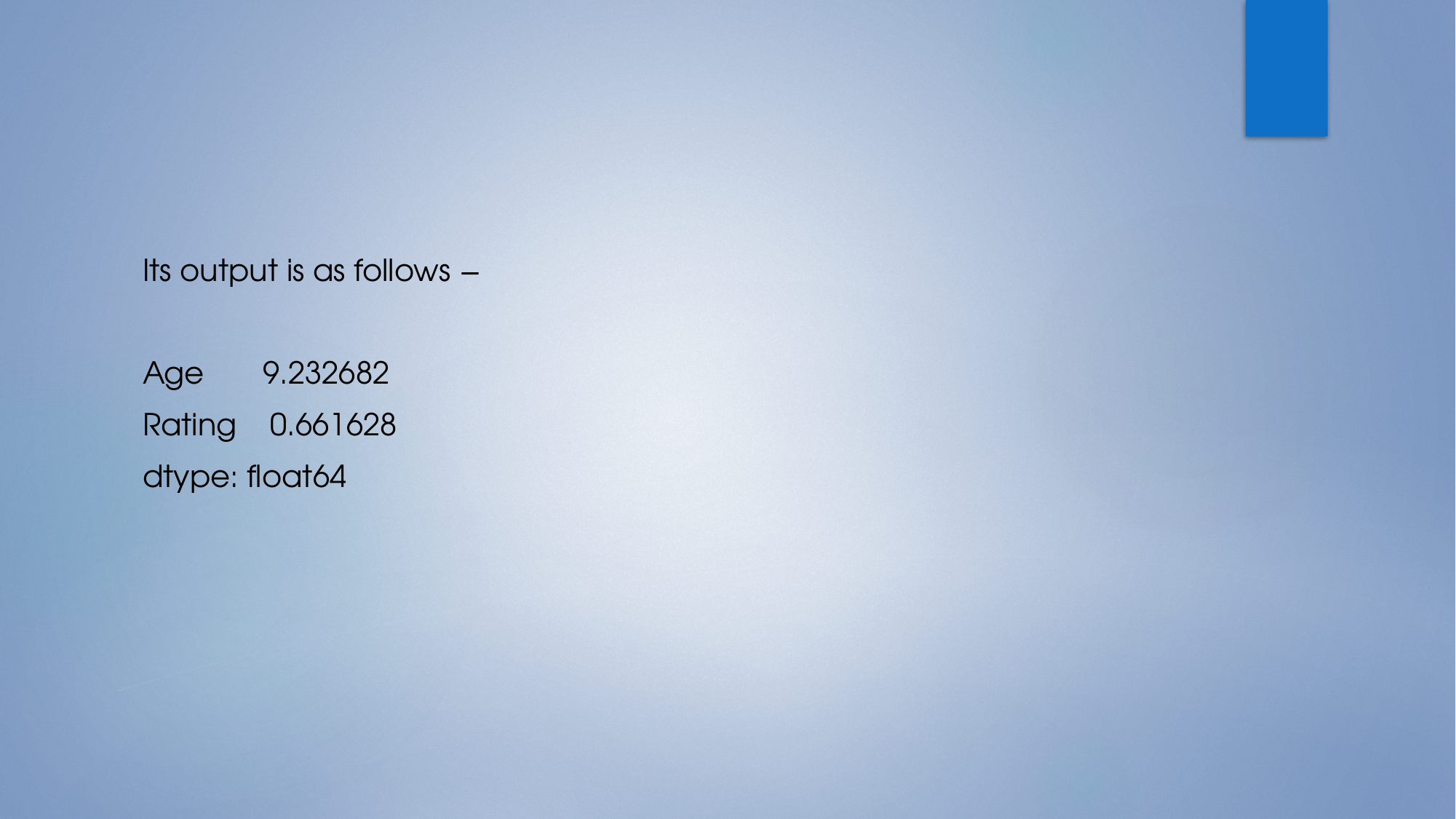

#
Its output is as follows −

Age       9.232682
Rating    0.661628
dtype: float64